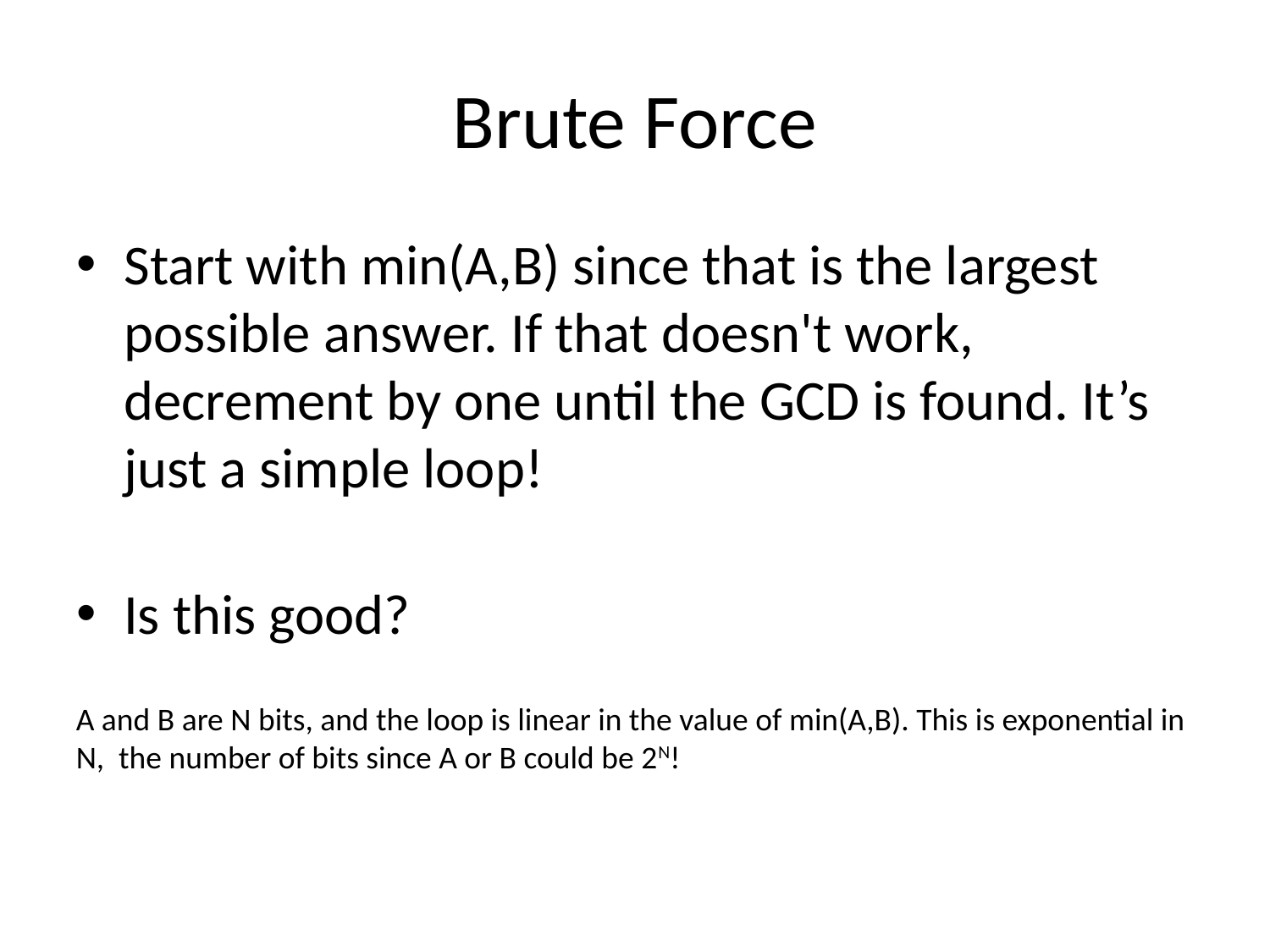

# Brute Force
Start with min(A,B) since that is the largest possible answer. If that doesn't work, decrement by one until the GCD is found. It’s just a simple loop!
Is this good?
A and B are N bits, and the loop is linear in the value of min(A,B). This is exponential in N,  the number of bits since A or B could be 2N!